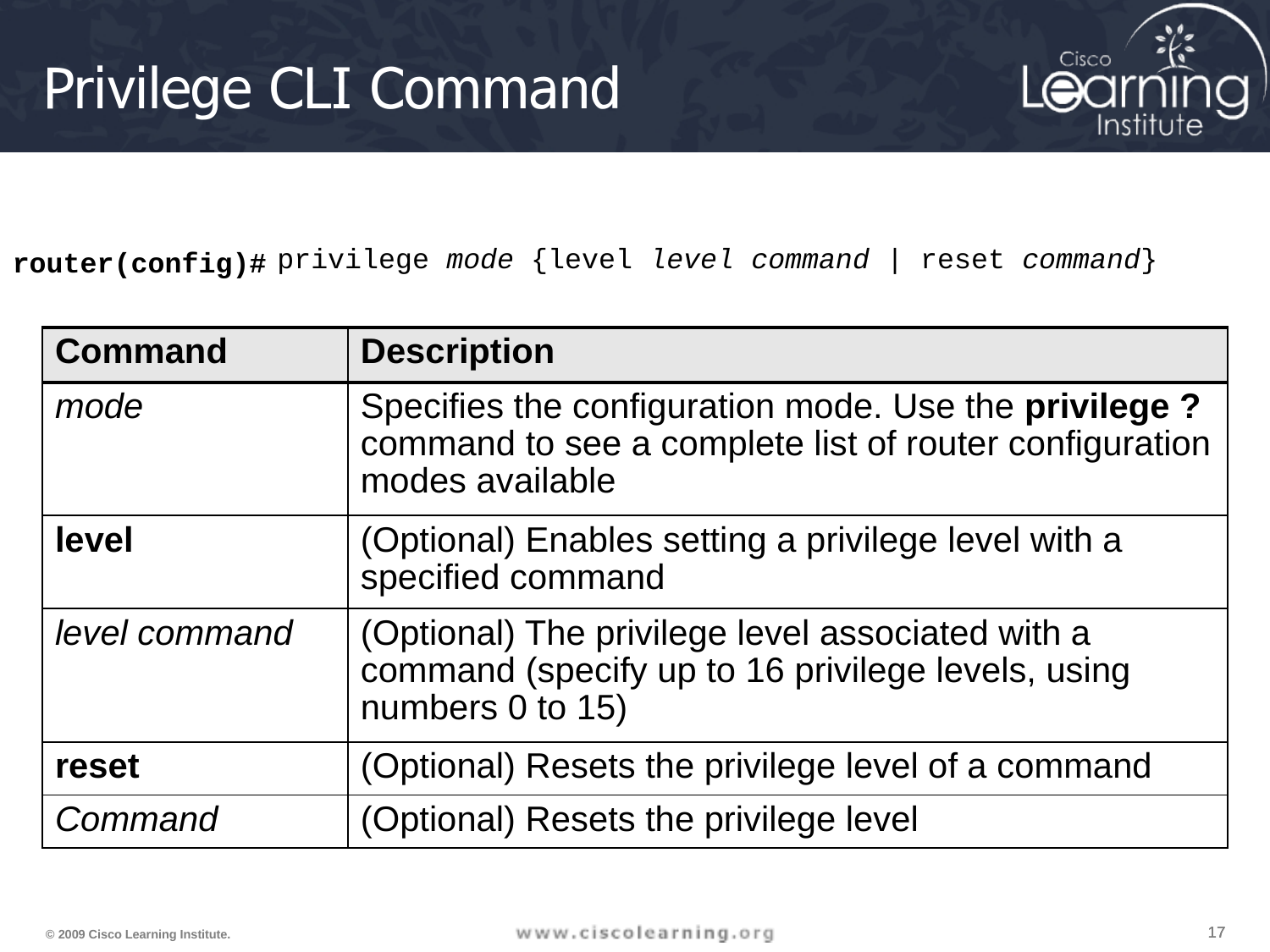

# Privilege CLI Command
privilege mode {level level command | reset command}
router(config)#
| Command | Description |
| --- | --- |
| mode | Specifies the configuration mode. Use the privilege ? command to see a complete list of router configuration modes available |
| level | (Optional) Enables setting a privilege level with a specified command |
| level command | (Optional) The privilege level associated with a command (specify up to 16 privilege levels, using numbers 0 to 15) |
| reset | (Optional) Resets the privilege level of a command |
| Command | (Optional) Resets the privilege level |